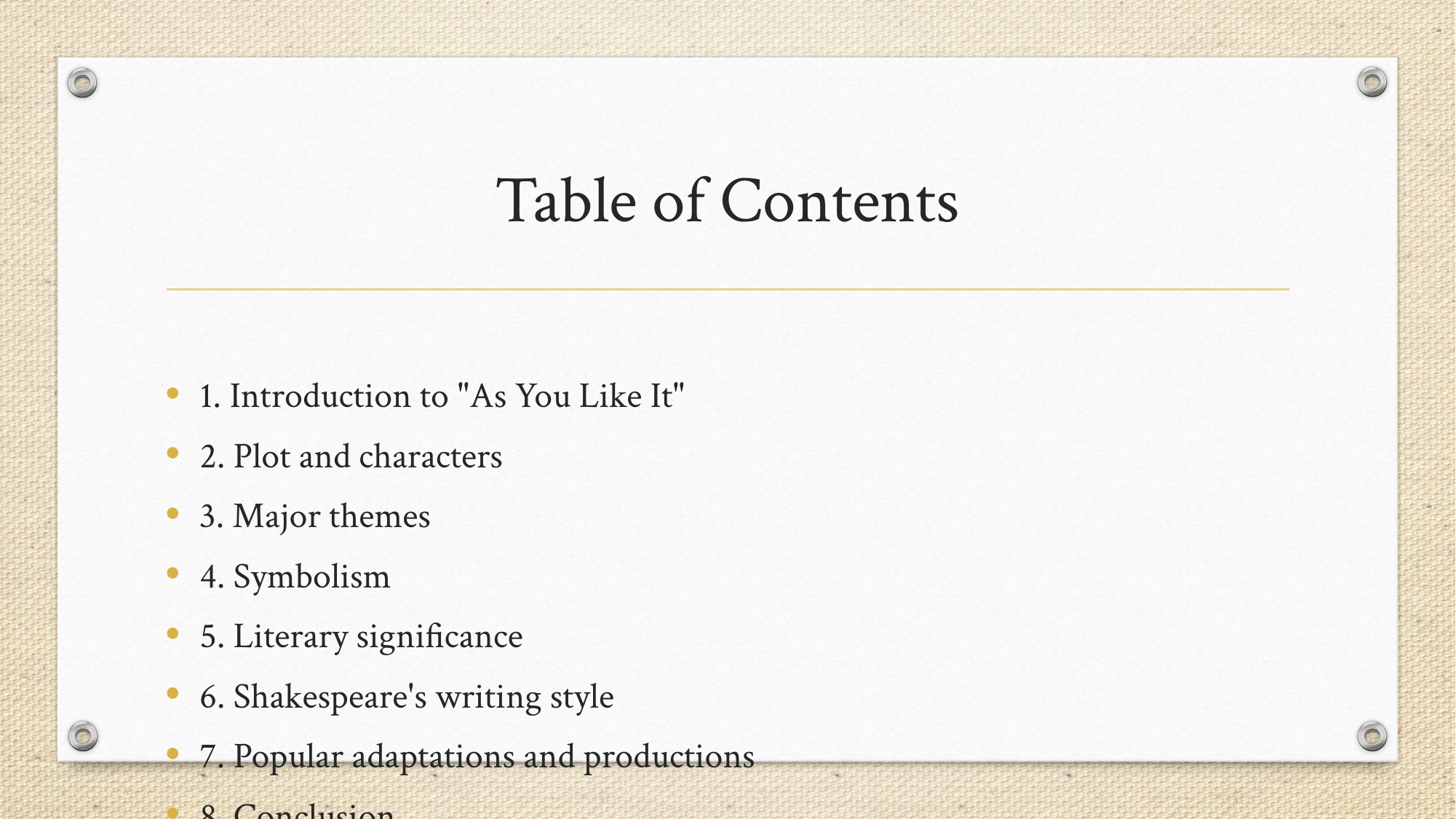

# Table of Contents

1. Introduction to "As You Like It"
2. Plot and characters
3. Major themes
4. Symbolism
5. Literary significance
6. Shakespeare's writing style
7. Popular adaptations and productions
8. Conclusion